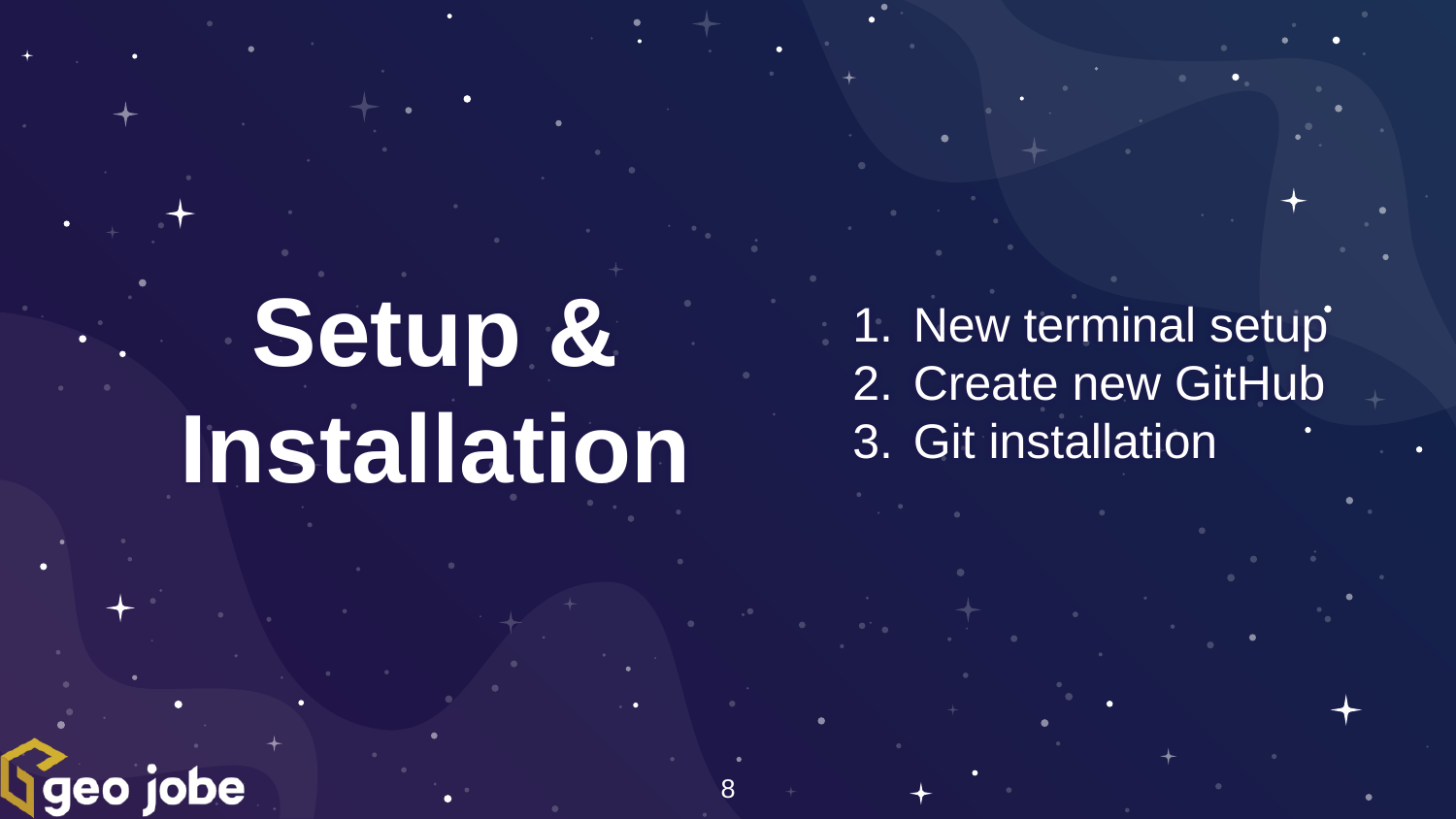

New terminal setup
Create new GitHub
Git installation
Setup & Installation
8